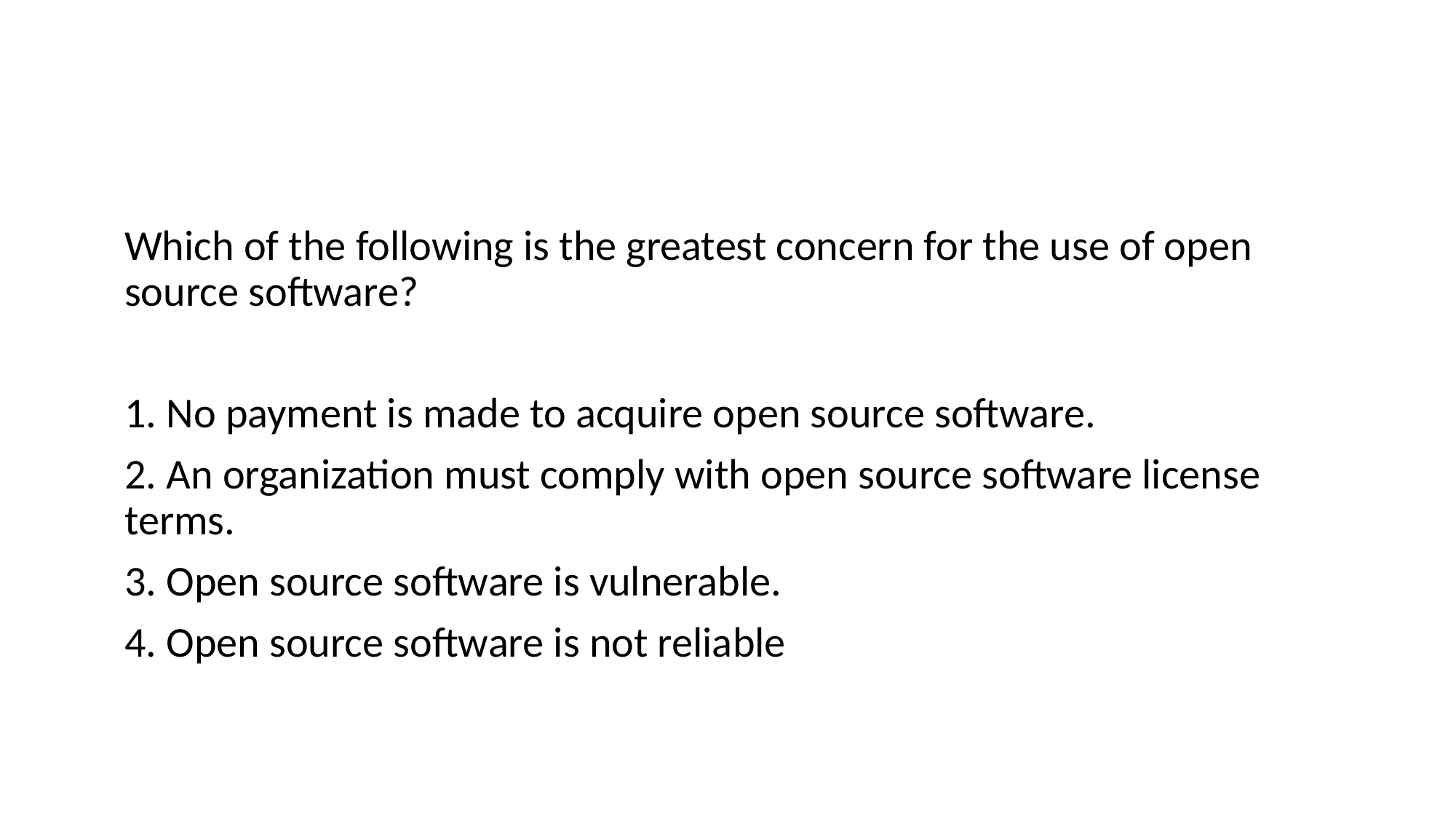

#
Which of the following is the greatest concern for the use of open source software?

1. No payment is made to acquire open source software.
2. An organization must comply with open source software license terms.
3. Open source software is vulnerable.
4. Open source software is not reliable